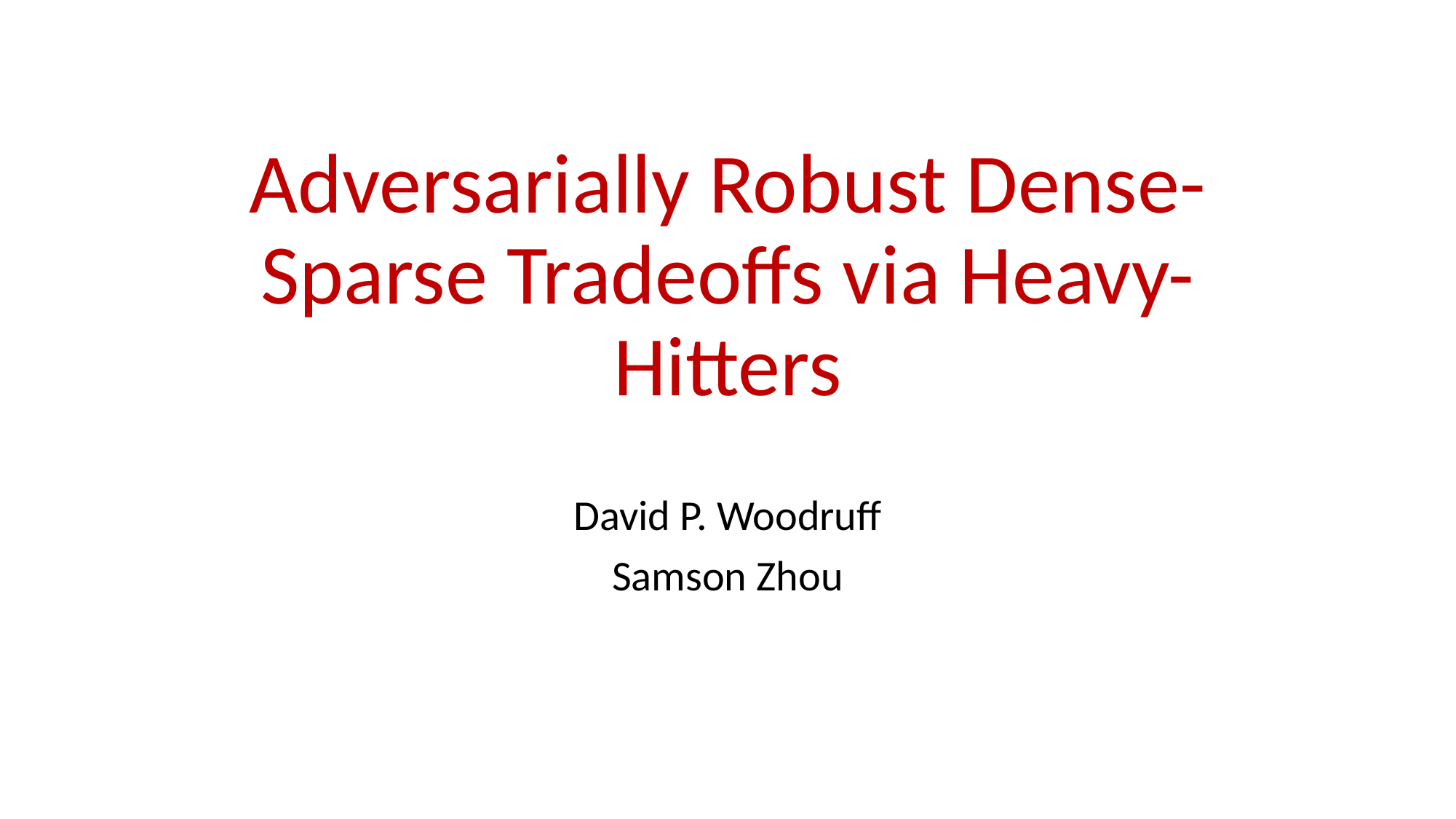

# Adversarially Robust Dense-Sparse Tradeoffs via Heavy-Hitters
David P. Woodruff
Samson Zhou